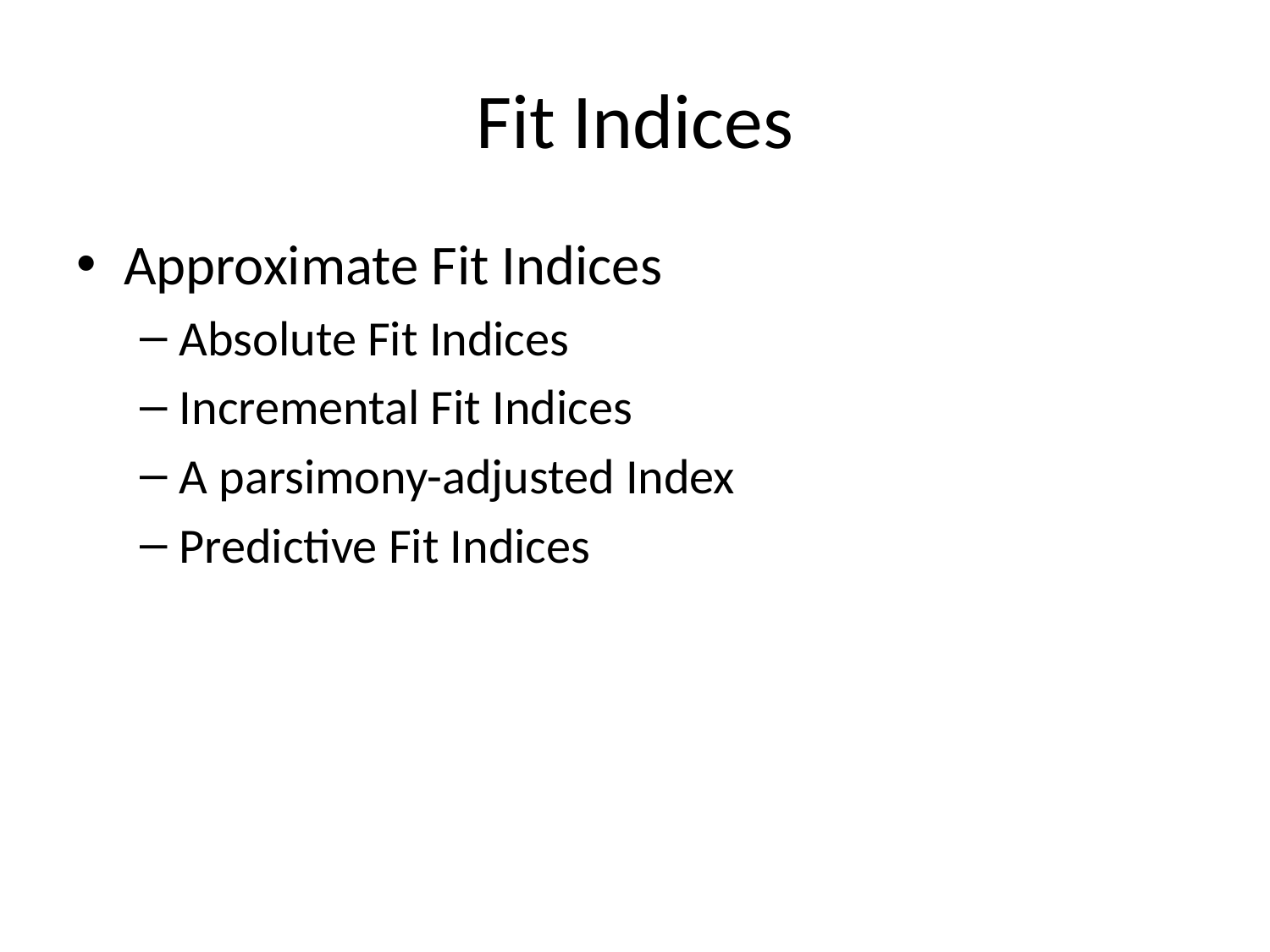

# Fit Indices
Approximate Fit Indices
Absolute Fit Indices
Incremental Fit Indices
A parsimony-adjusted Index
Predictive Fit Indices